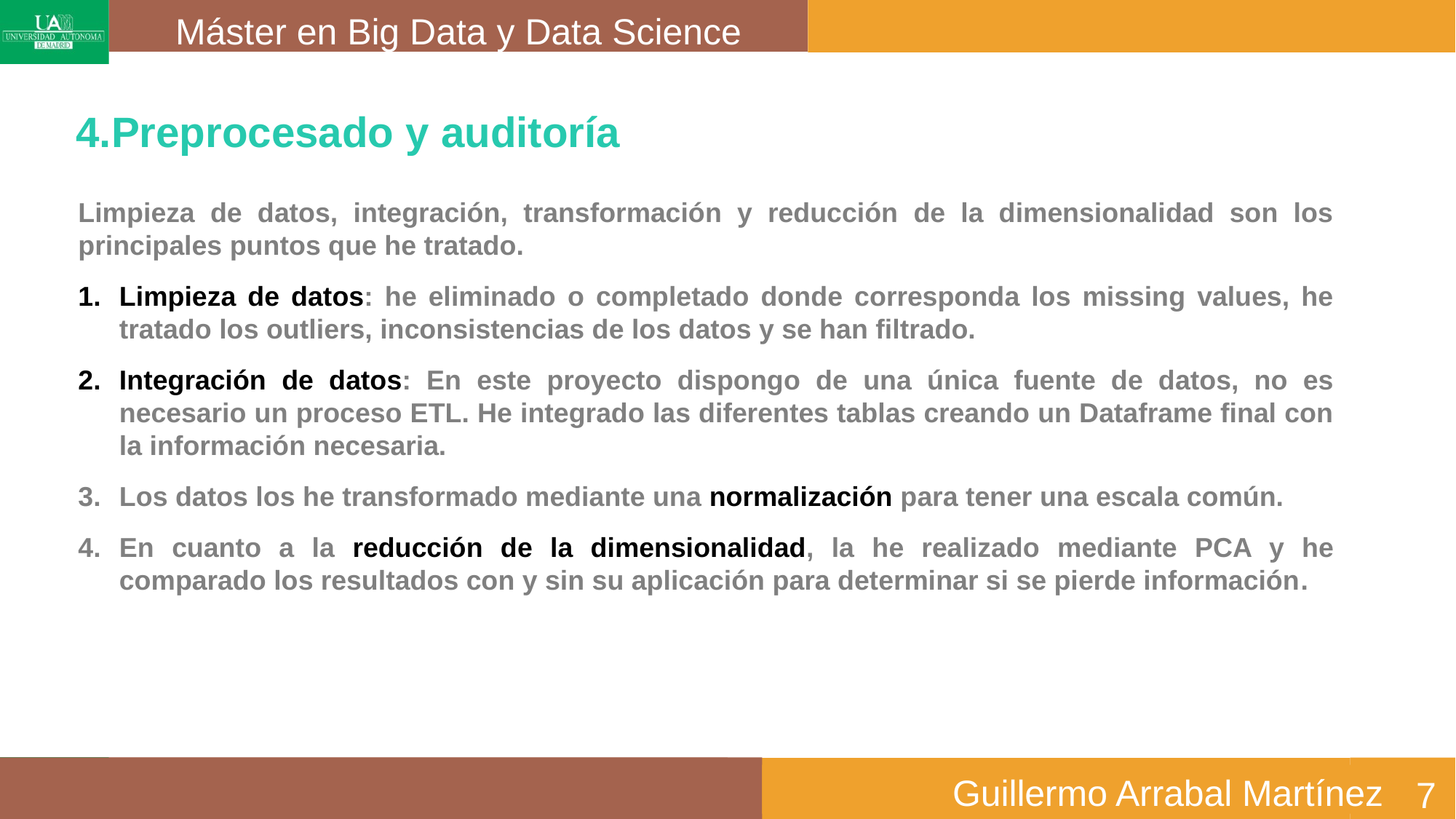

Máster en Big Data y Data Science

4.Preprocesado y auditoría
Limpieza de datos, integración, transformación y reducción de la dimensionalidad son los principales puntos que he tratado.
Limpieza de datos: he eliminado o completado donde corresponda los missing values, he tratado los outliers, inconsistencias de los datos y se han filtrado.
Integración de datos: En este proyecto dispongo de una única fuente de datos, no es necesario un proceso ETL. He integrado las diferentes tablas creando un Dataframe final con la información necesaria.
Los datos los he transformado mediante una normalización para tener una escala común.
En cuanto a la reducción de la dimensionalidad, la he realizado mediante PCA y he comparado los resultados con y sin su aplicación para determinar si se pierde información.

Guillermo Arrabal Martínez
7